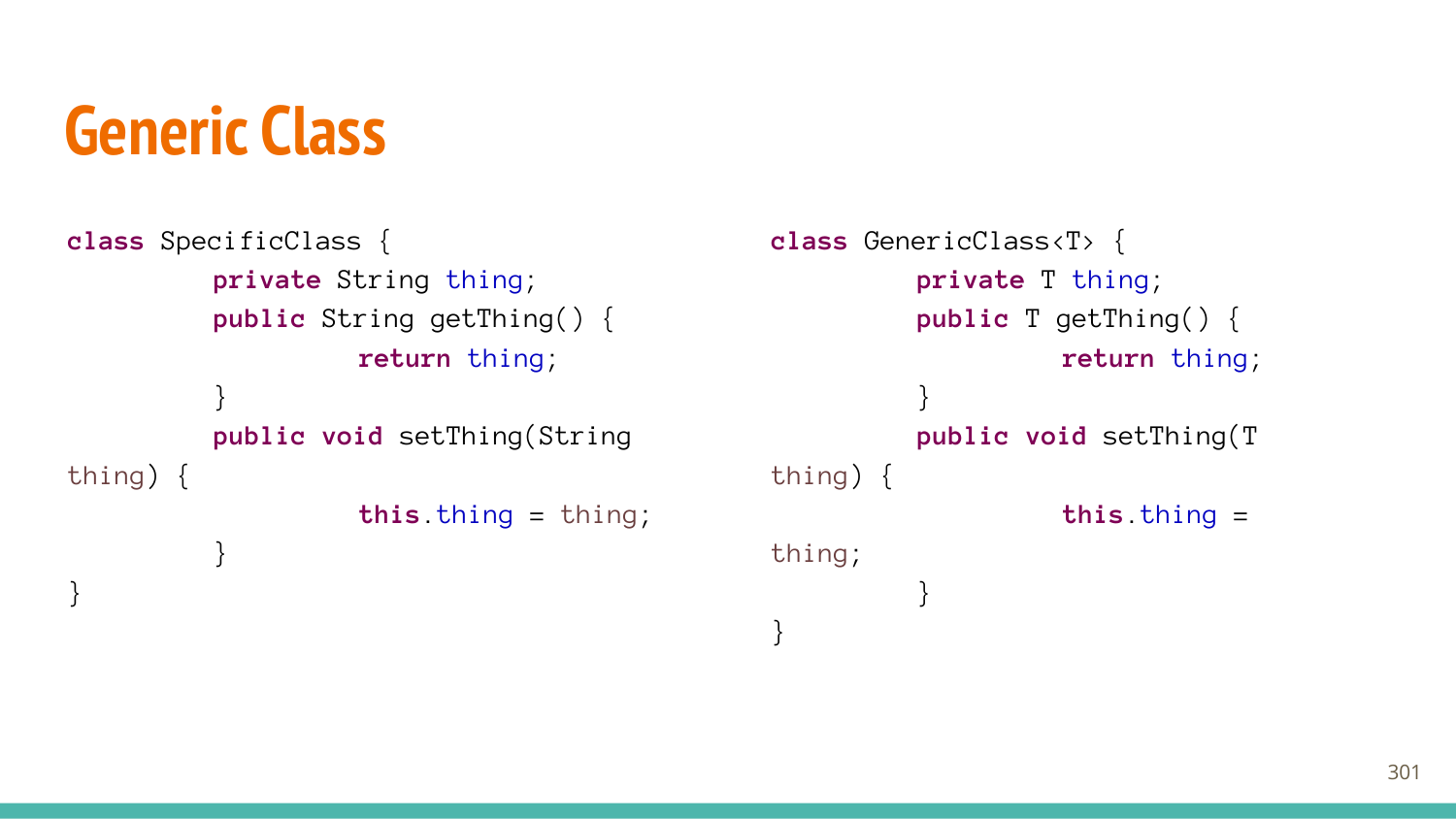

# Generic Class
class SpecificClass {
	private String thing;
	public String getThing() {
		return thing;
	}
	public void setThing(String thing) {
		this.thing = thing;
	}
}

class GenericClass<T> {
	private T thing;
	public T getThing() {
		return thing;
	}
	public void setThing(T thing) {
		this.thing = thing;
	}
}

301